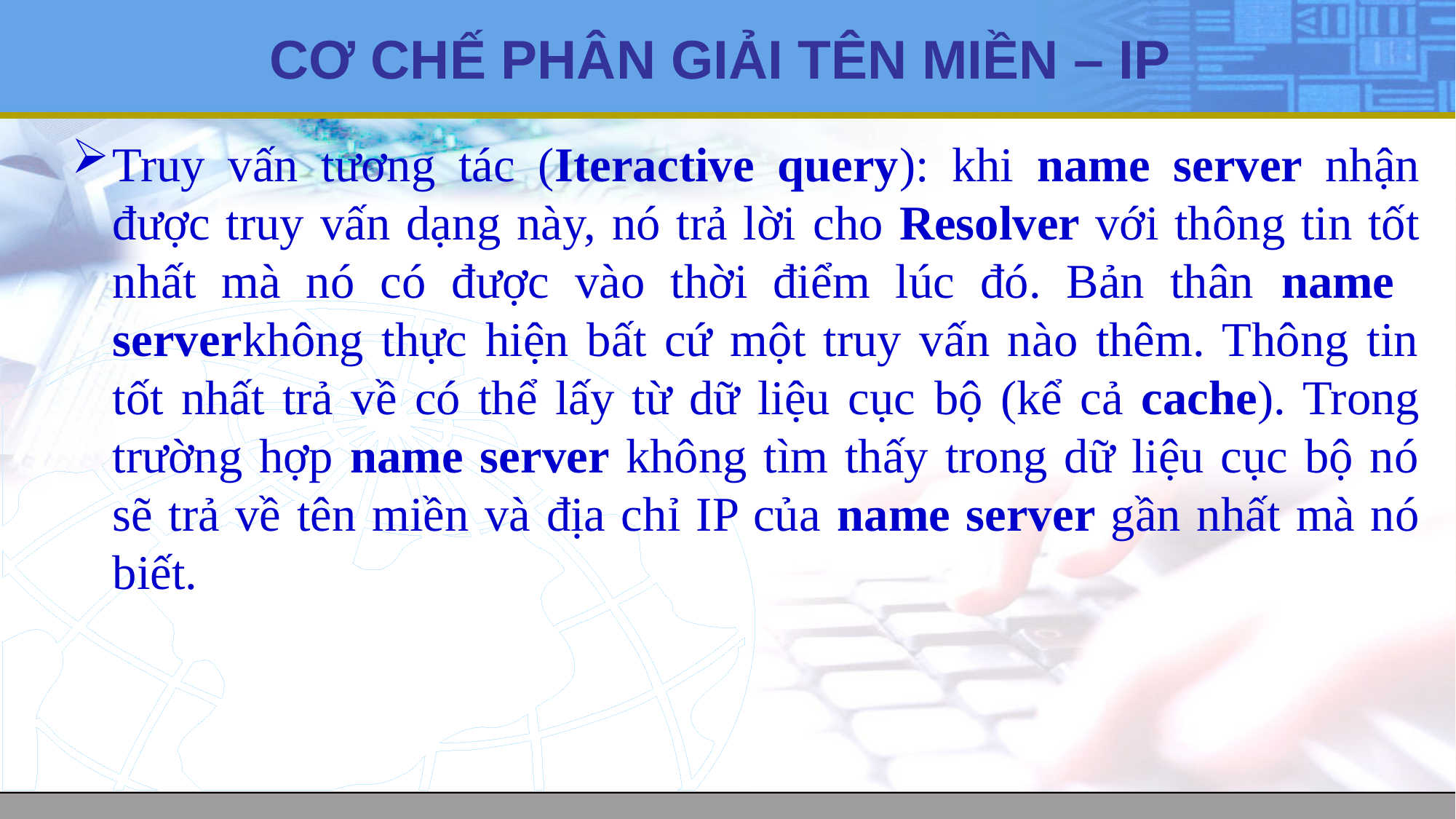

# CƠ CHẾ PHÂN GIẢI TÊN MIỀN – IP
Truy vấn tương tác (Iteractive query): khi name server nhận được truy vấn dạng này, nó trả lời cho Resolver với thông tin tốt nhất mà nó có được vào thời điểm lúc đó. Bản thân name  serverkhông thực hiện bất cứ một truy vấn nào thêm. Thông tin tốt nhất trả về có thể lấy từ dữ liệu cục bộ (kể cả cache). Trong trường hợp name server không tìm thấy trong dữ liệu cục bộ nó sẽ trả về tên miền và địa chỉ IP của name server gần nhất mà nó biết.